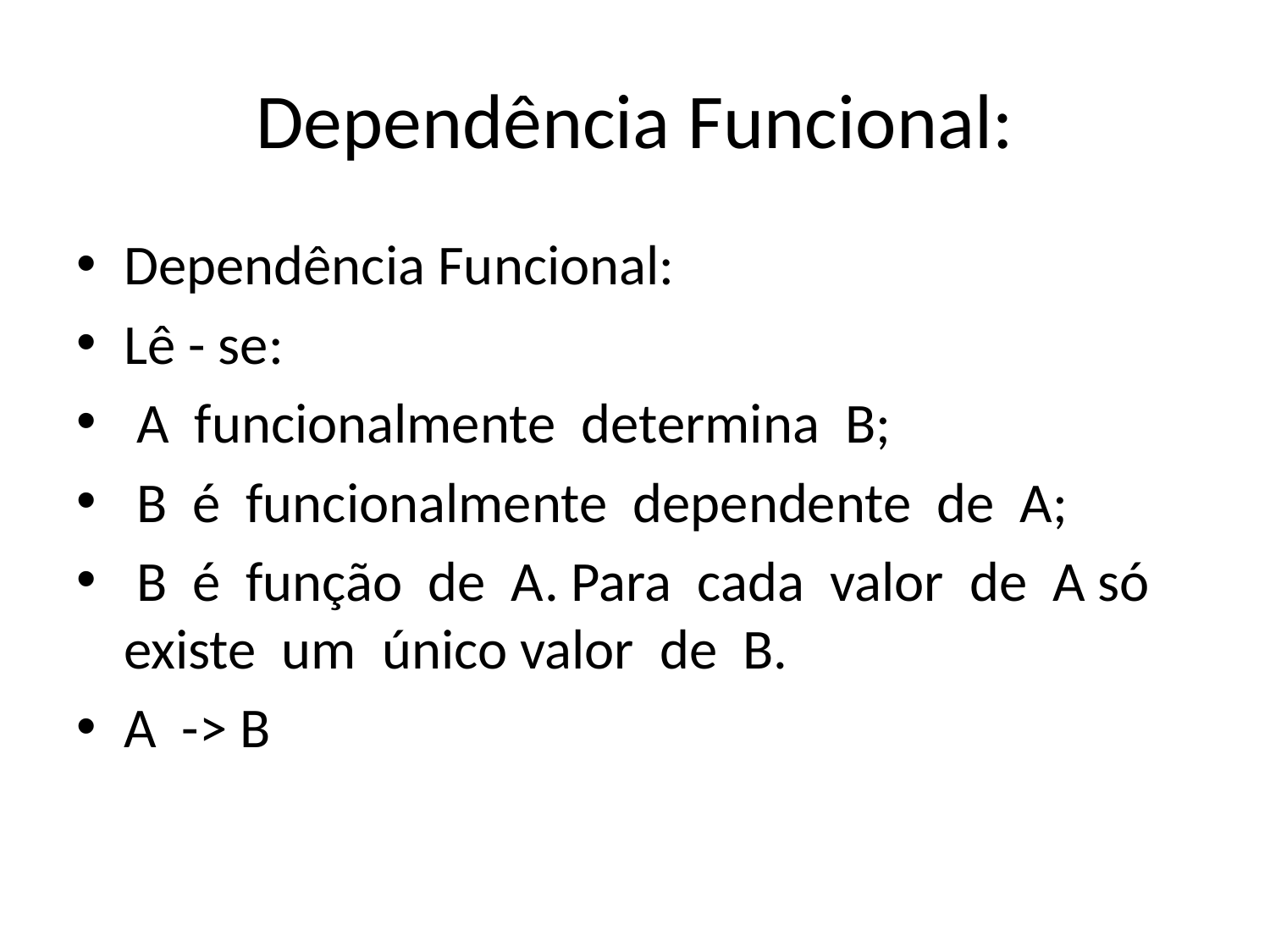

# Dependência Funcional:
Dependência Funcional:
Lê - se:
 A  funcionalmente  determina  B;
 B  é  funcionalmente  dependente  de  A;
 B  é  função  de  A. Para  cada  valor  de  A só  existe  um  único valor  de  B.
A  -> B